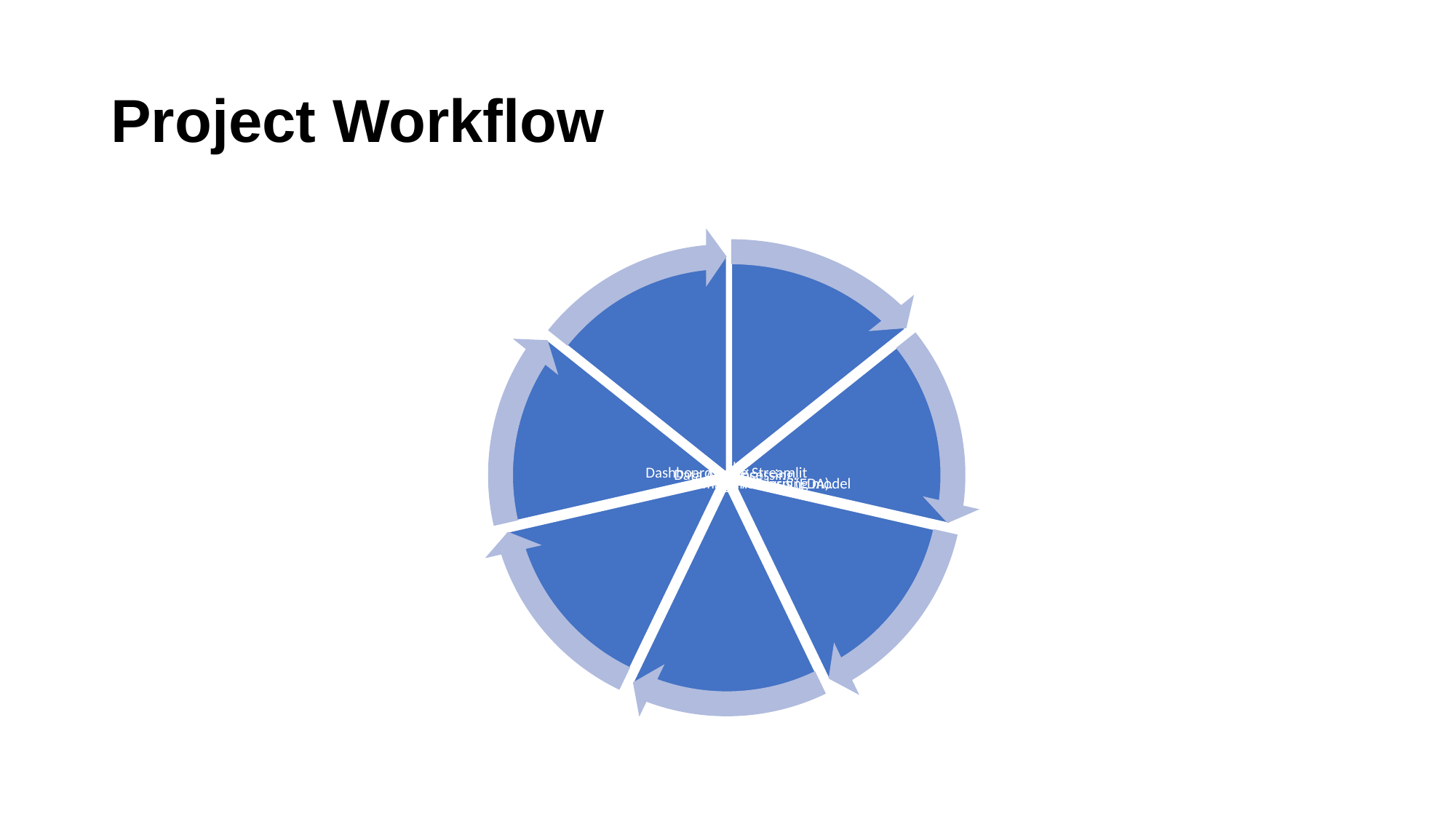

# Project Workflow
Data Collection
Data Preprocessing.
Exploratory Data Analysis (EDA).
NLP.
Data preparing for machine learning model
Data Analysis.
Dashboard using Streamlit